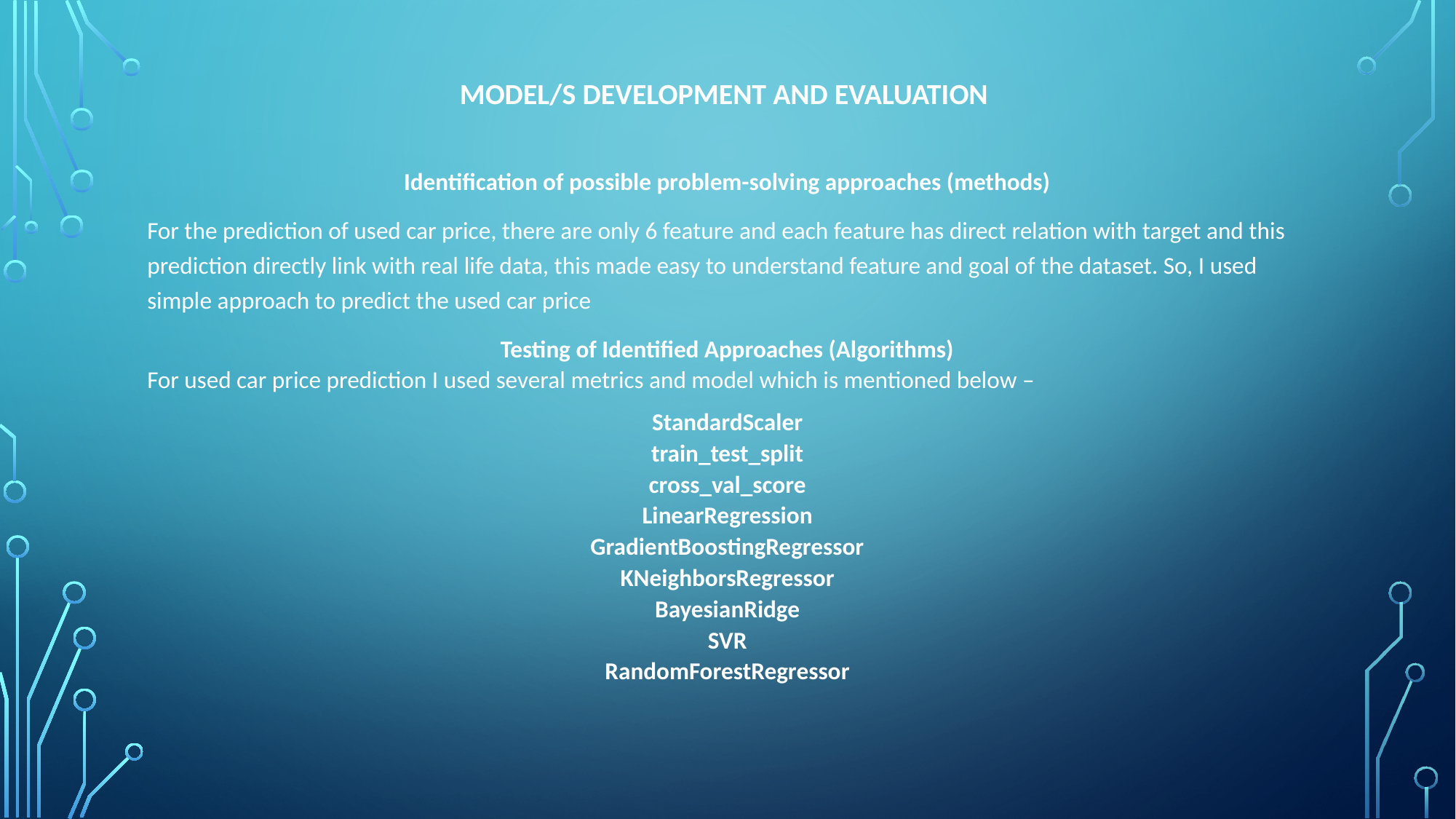

# Model/s Development and Evaluation
Identification of possible problem-solving approaches (methods)
For the prediction of used car price, there are only 6 feature and each feature has direct relation with target and this prediction directly link with real life data, this made easy to understand feature and goal of the dataset. So, I used simple approach to predict the used car price
Testing of Identified Approaches (Algorithms)
For used car price prediction I used several metrics and model which is mentioned below –
StandardScaler
train_test_split
cross_val_score
LinearRegression
GradientBoostingRegressor
KNeighborsRegressor
BayesianRidge
SVR
RandomForestRegressor